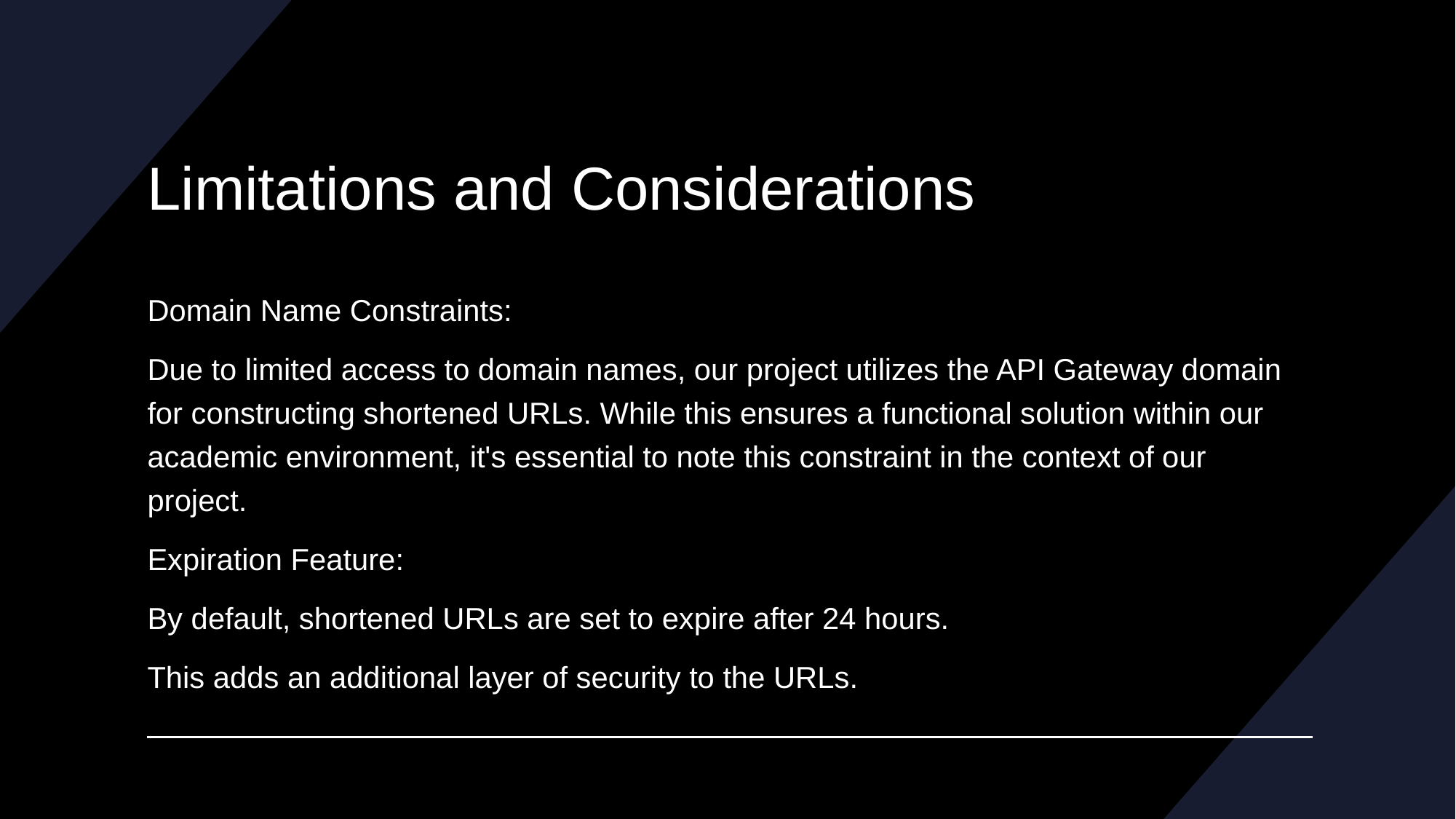

# Limitations and Considerations
Domain Name Constraints:
Due to limited access to domain names, our project utilizes the API Gateway domain for constructing shortened URLs. While this ensures a functional solution within our academic environment, it's essential to note this constraint in the context of our project.
Expiration Feature:
By default, shortened URLs are set to expire after 24 hours.
This adds an additional layer of security to the URLs.